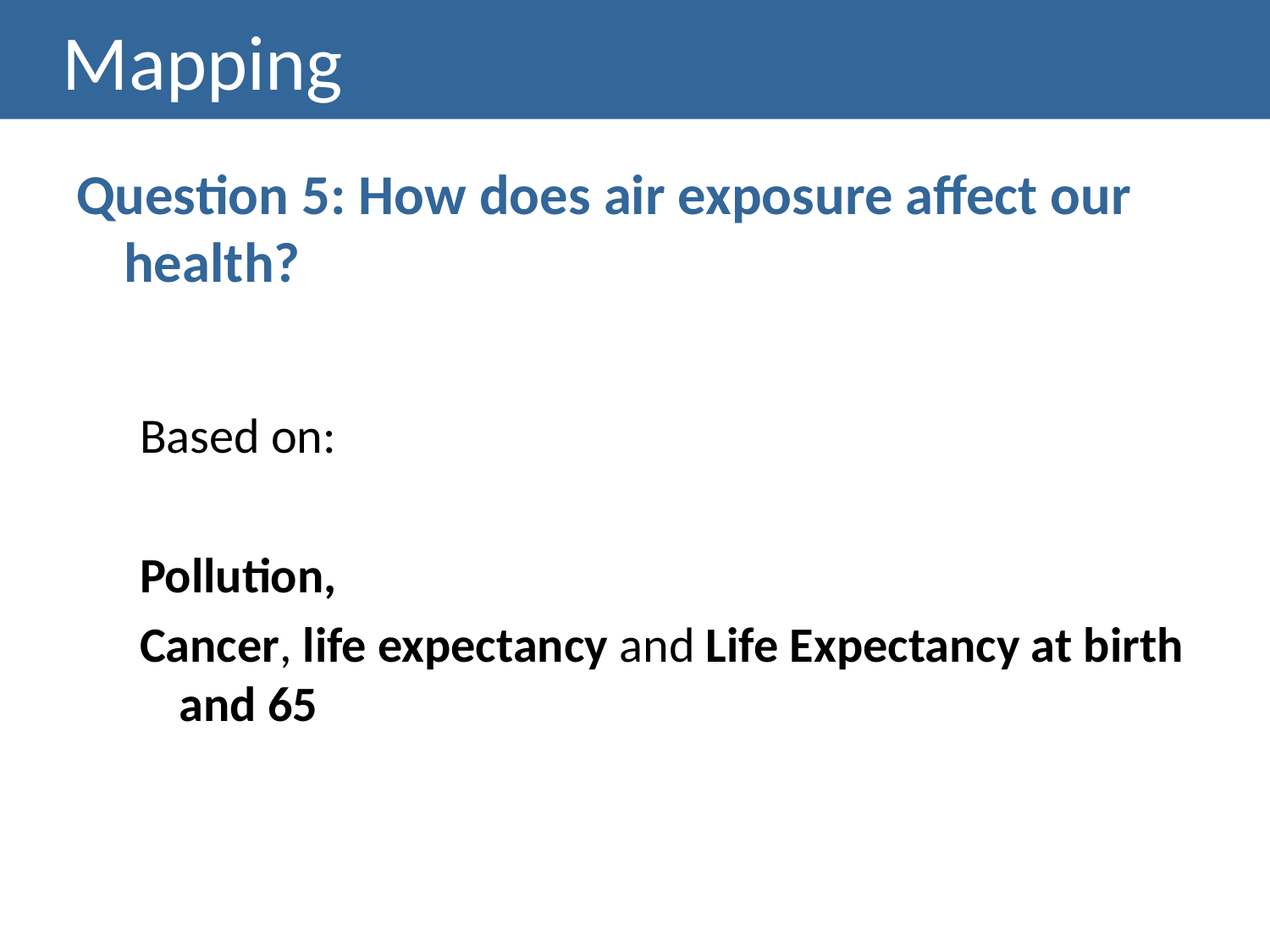

# Mapping
Question 5: How does air exposure affect our health?

Based on:

Pollution,
Cancer, life expectancy and Life Expectancy at birth and 65